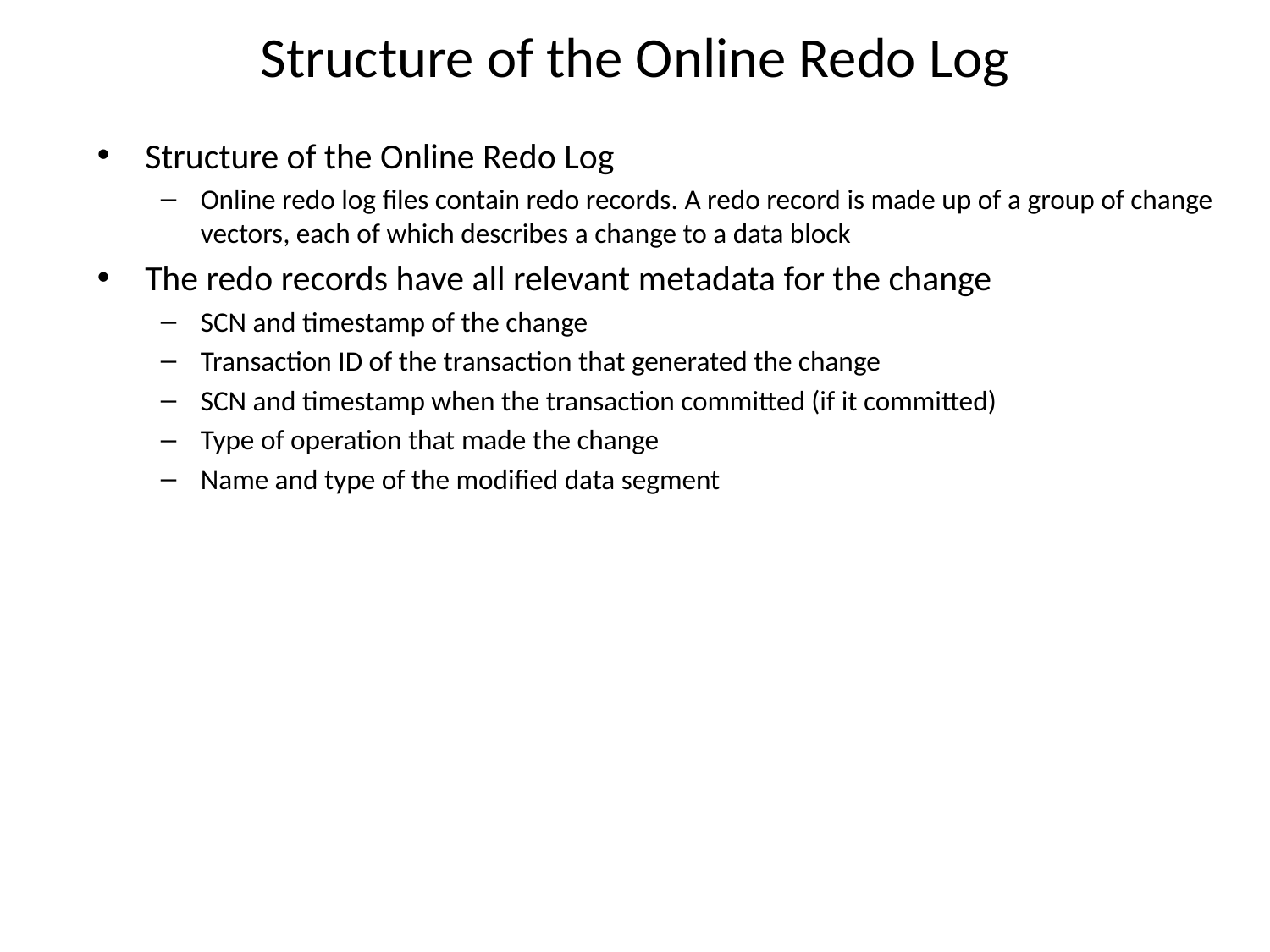

# Structure of the Online Redo Log
Structure of the Online Redo Log
Online redo log files contain redo records. A redo record is made up of a group of change vectors, each of which describes a change to a data block
The redo records have all relevant metadata for the change
SCN and timestamp of the change
Transaction ID of the transaction that generated the change
SCN and timestamp when the transaction committed (if it committed)
Type of operation that made the change
Name and type of the modified data segment